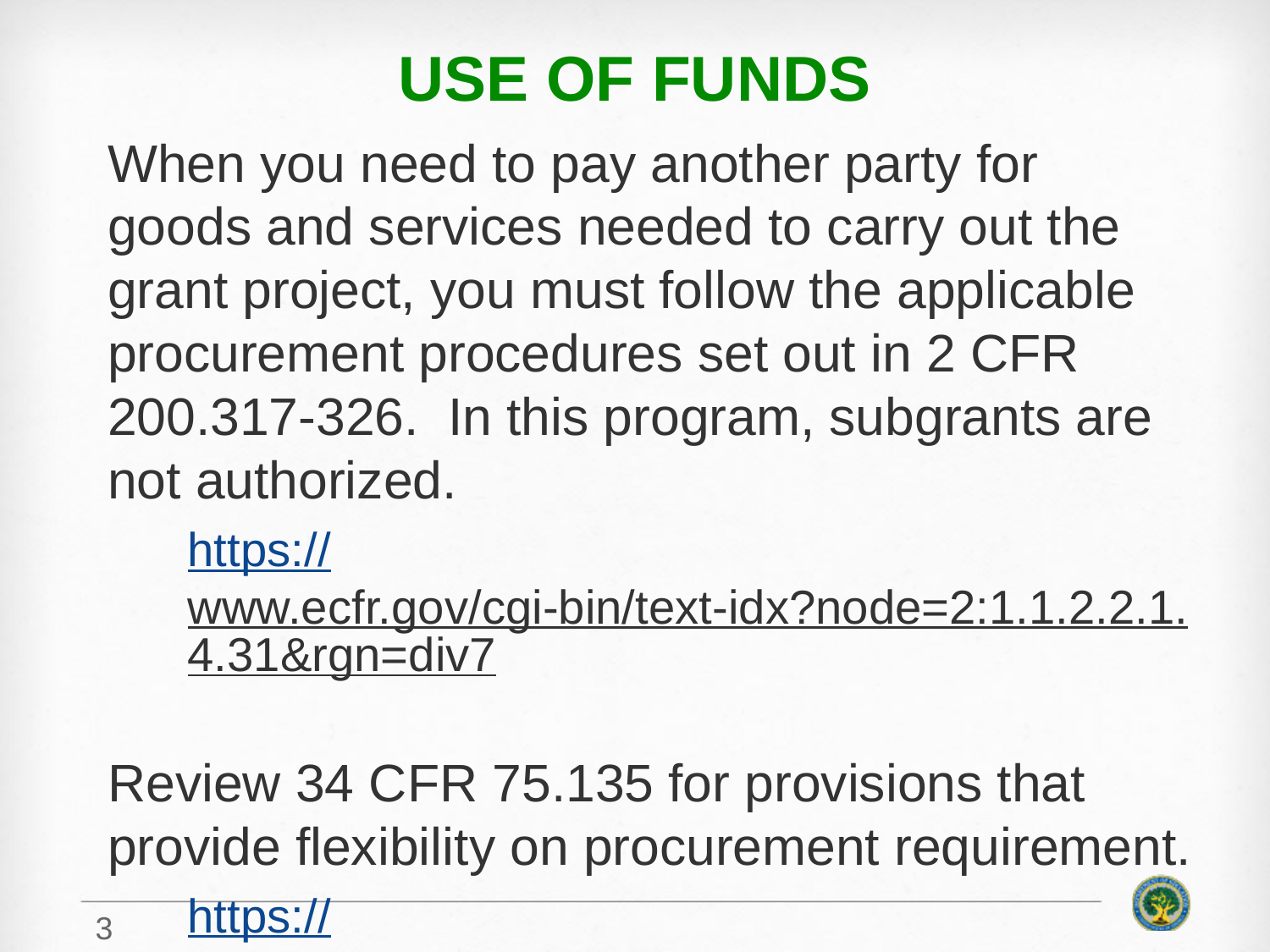

# Use of Funds
When you need to pay another party for goods and services needed to carry out the grant project, you must follow the applicable procurement procedures set out in 2 CFR 200.317-326.  In this program, subgrants are not authorized.
https://www.ecfr.gov/cgi-bin/text-idx?node=2:1.1.2.2.1.4.31&rgn=div7
Review 34 CFR 75.135 for provisions that provide flexibility on procurement requirement.
https://www.ecfr.gov/cgi-bin/text-idx?SID=7d8cee13efa0f4646222259651e77aea&mc=true&node=se34.1.75_1135&rgn=div8
3